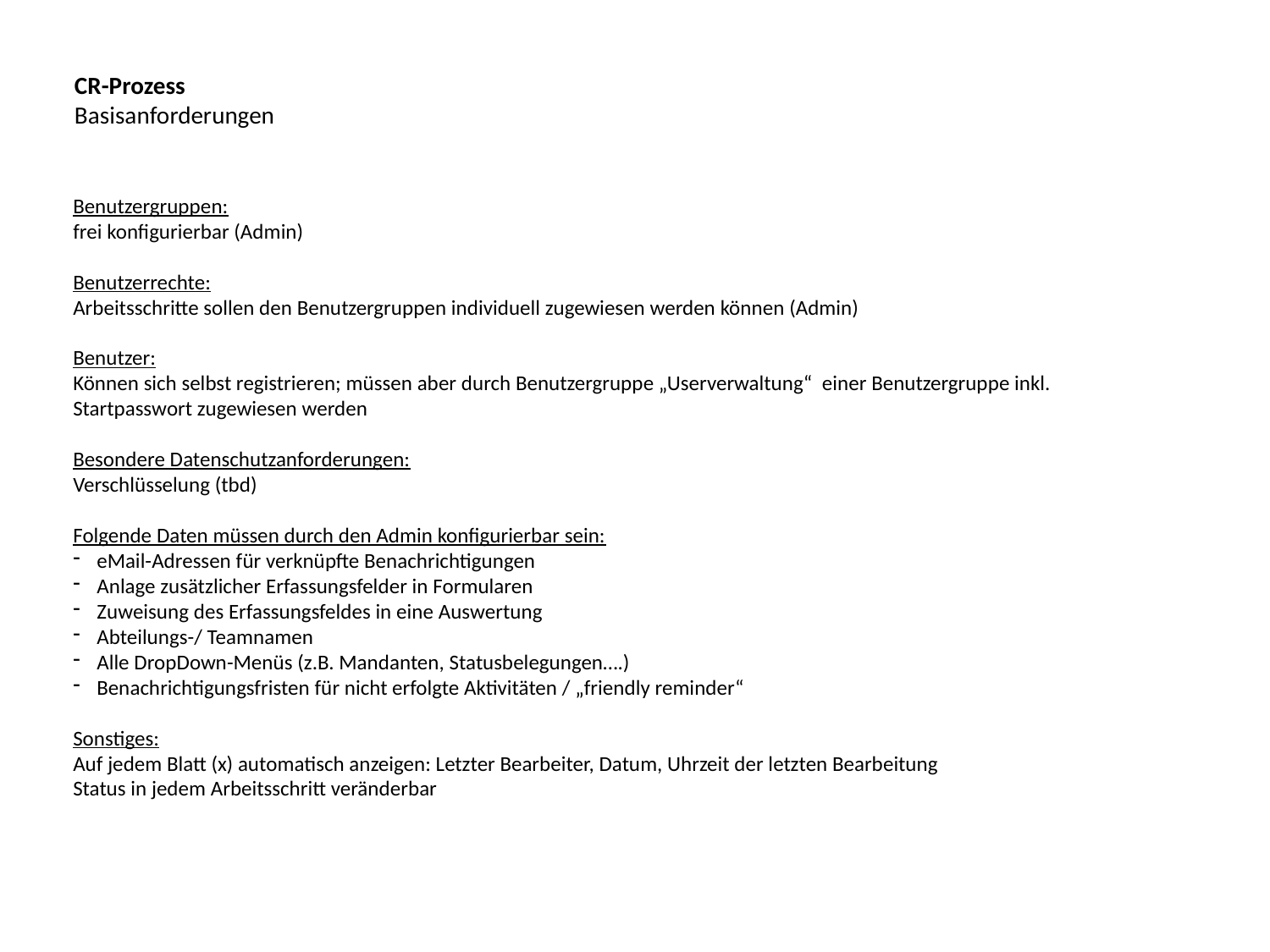

CR-Prozess
Basisanforderungen
Benutzergruppen:
frei konfigurierbar (Admin)

Benutzerrechte:
Arbeitsschritte sollen den Benutzergruppen individuell zugewiesen werden können (Admin)

Benutzer:
Können sich selbst registrieren; müssen aber durch Benutzergruppe „Userverwaltung“  einer Benutzergruppe inkl. Startpasswort zugewiesen werden

Besondere Datenschutzanforderungen:
Verschlüsselung (tbd)

Folgende Daten müssen durch den Admin konfigurierbar sein:
eMail-Adressen für verknüpfte Benachrichtigungen
Anlage zusätzlicher Erfassungsfelder in Formularen
Zuweisung des Erfassungsfeldes in eine Auswertung
Abteilungs-/ Teamnamen
Alle DropDown-Menüs (z.B. Mandanten, Statusbelegungen….)
Benachrichtigungsfristen für nicht erfolgte Aktivitäten / „friendly reminder“

Sonstiges:
Auf jedem Blatt (x) automatisch anzeigen: Letzter Bearbeiter, Datum, Uhrzeit der letzten Bearbeitung
Status in jedem Arbeitsschritt veränderbar